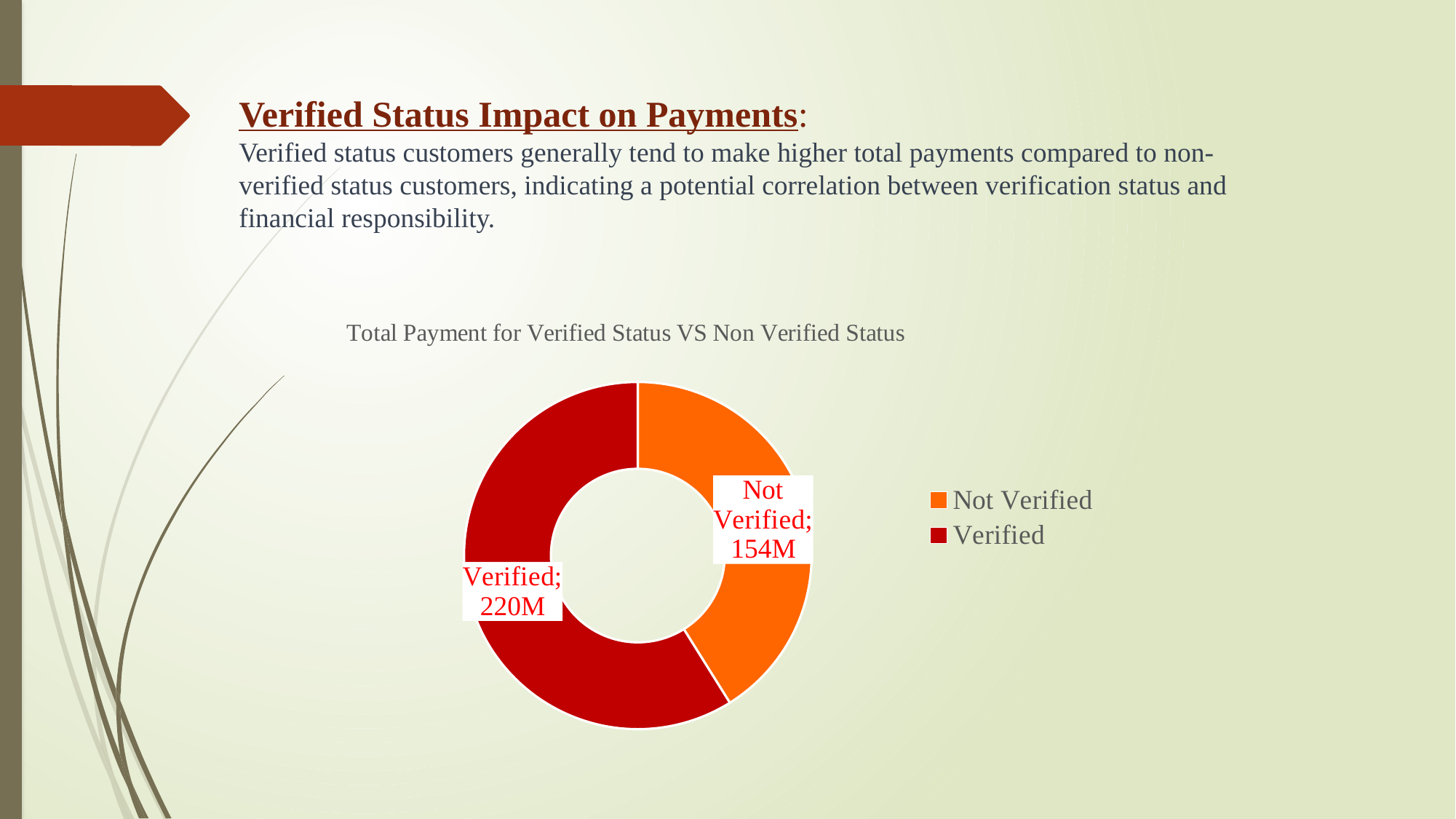

# Verified Status Impact on Payments: Verified status customers generally tend to make higher total payments compared to non-verified status customers, indicating a potential correlation between verification status and financial responsibility.

### Chart: Total Payment for Verified Status VS Non Verified Status

| Category | Total |
|---|---|
| Not Verified | 153536944.43757004 |
| Verified | 219892307.5108375 |